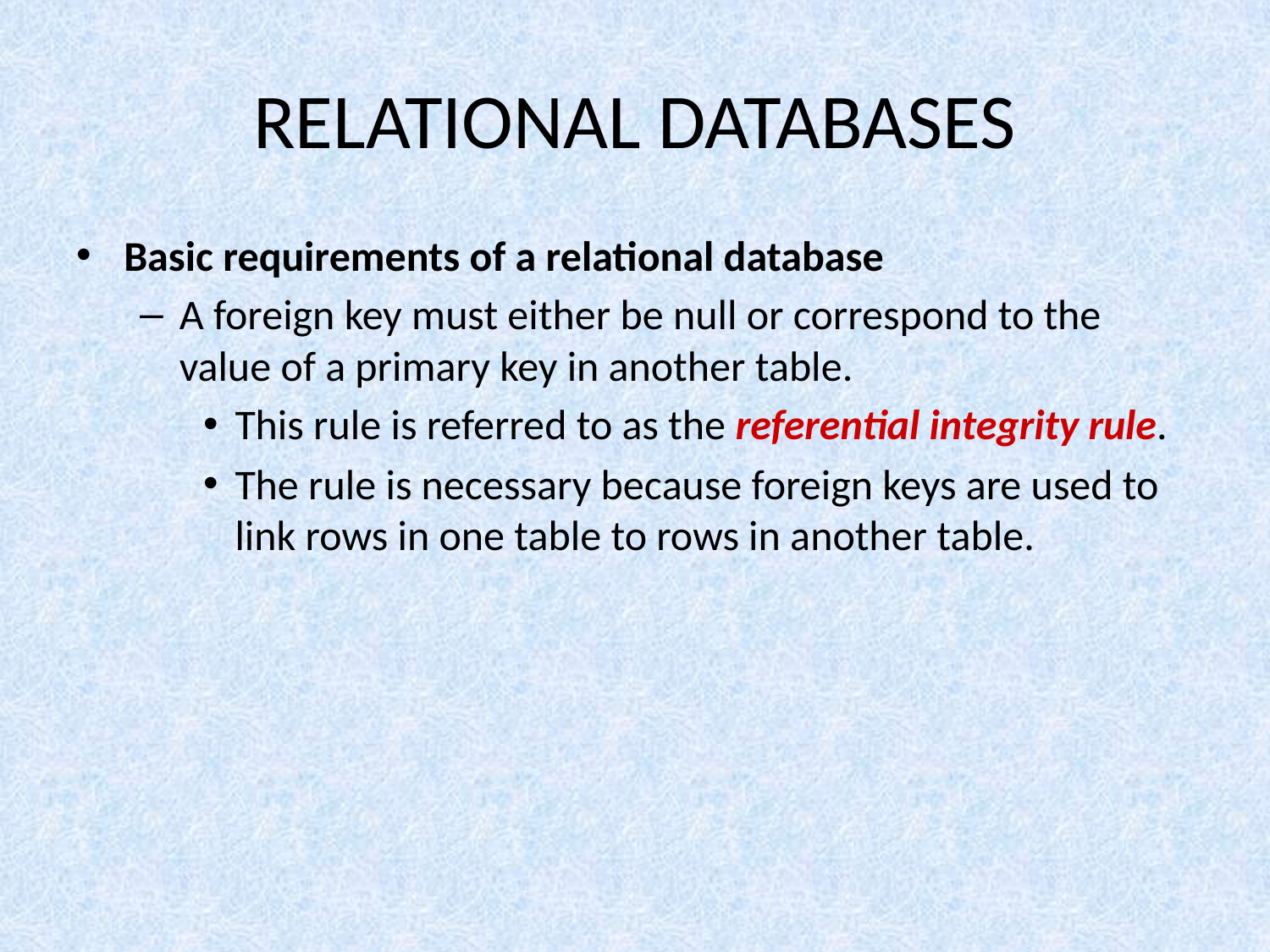

# RELATIONAL DATABASES
Basic requirements of a relational database
A foreign key must either be null or correspond to the value of a primary key in another table.
This rule is referred to as the referential integrity rule.
The rule is necessary because foreign keys are used to link rows in one table to rows in another table.